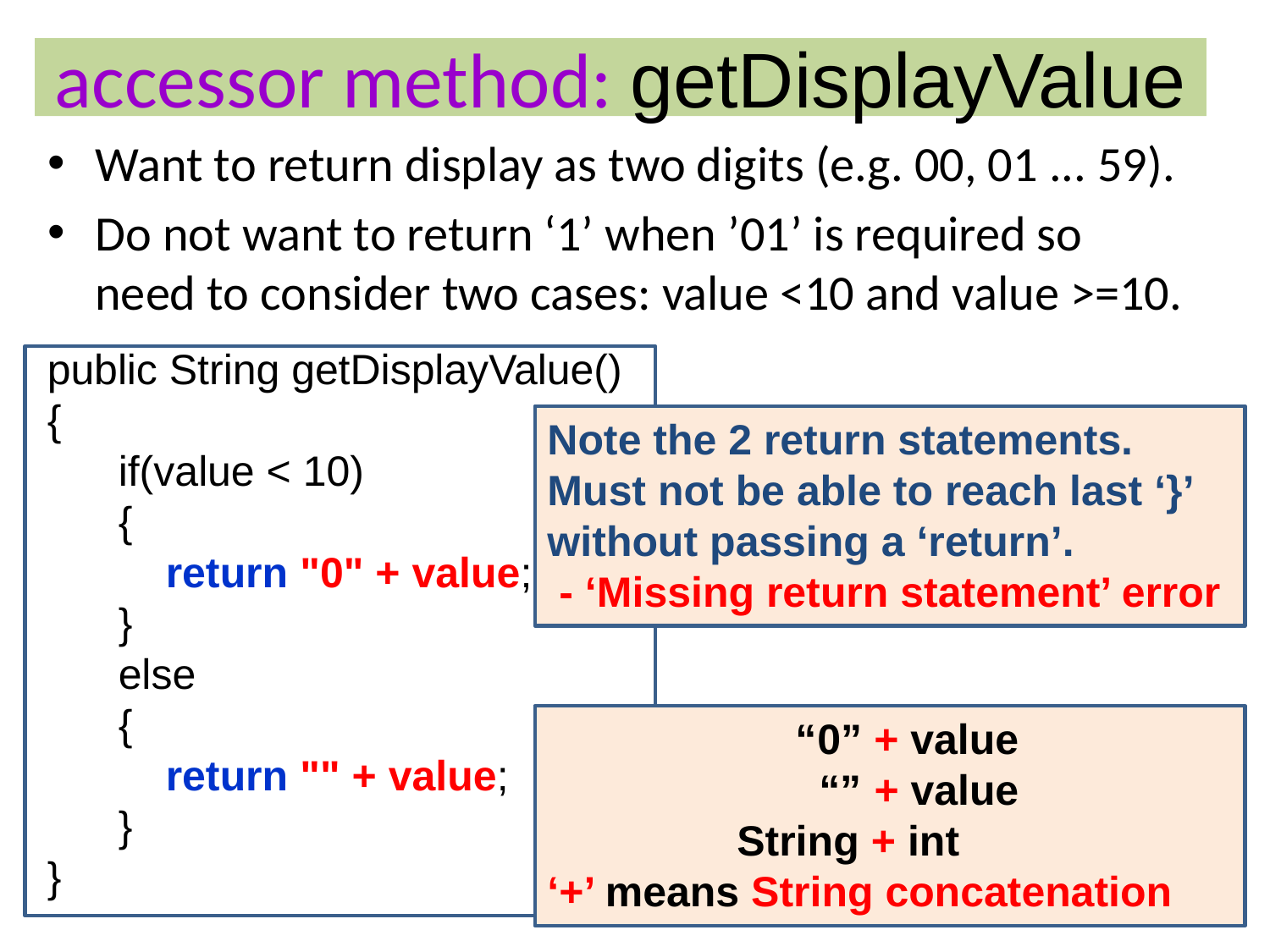

# accessor method: getDisplayValue
Want to return display as two digits (e.g. 00, 01 ... 59).
Do not want to return ‘1’ when ’01’ is required so need to consider two cases: value <10 and value >=10.

public String getDisplayValue()
{
      if(value < 10)
      {
          return "0" + value;
      }
      else
      {
          return "" + value;
      }
}

Note the 2 return statements.
Must not be able to reach last ‘}’ without passing a ‘return’.
 - ‘Missing return statement’ error
                     “0” + value
                       “” + value
                String + int
‘+’ means String concatenation

11